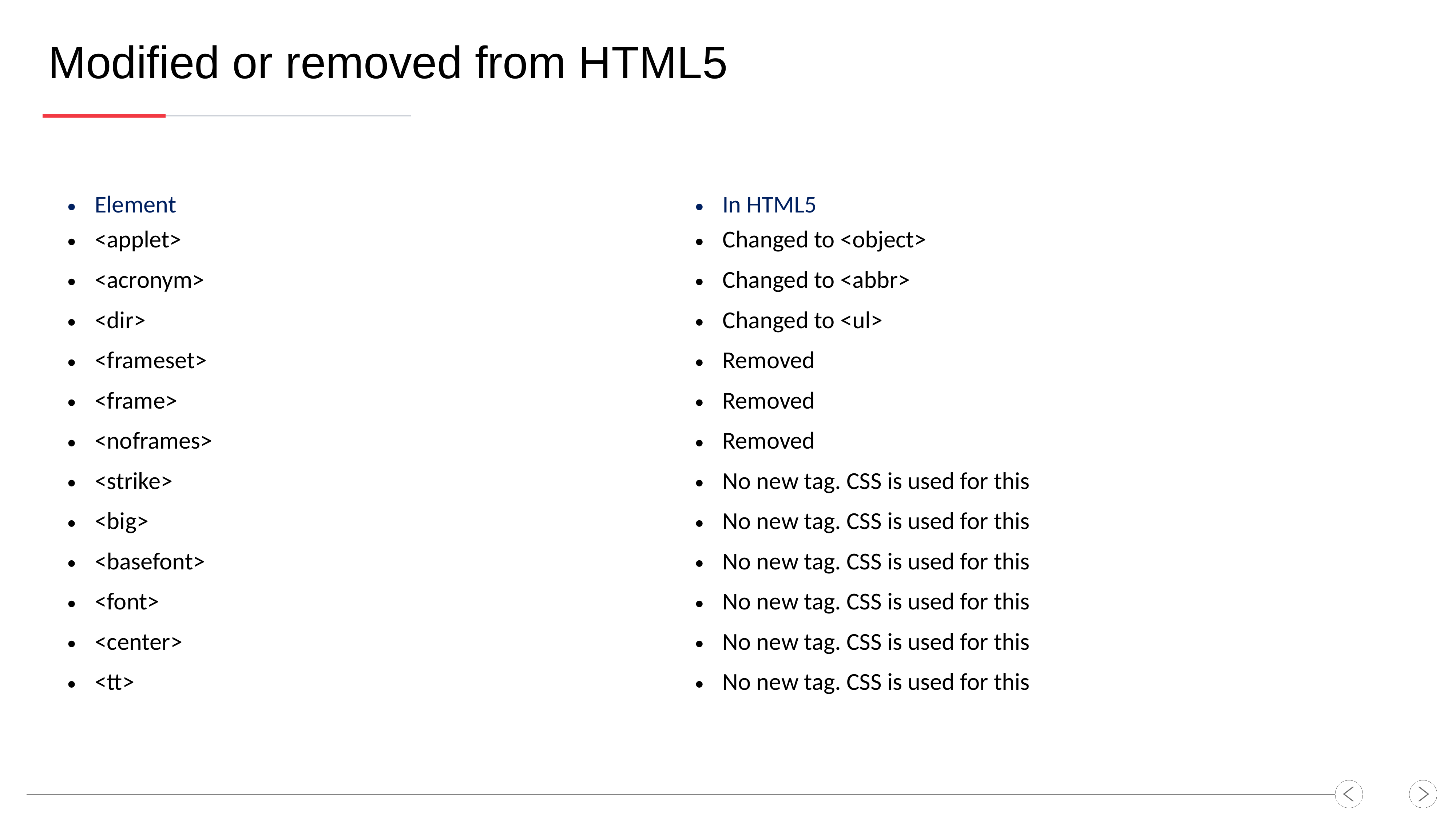

Modified or removed from HTML5

| Element | In HTML5 |
| --- | --- |
| <applet> | Changed to <object> |
| <acronym> | Changed to <abbr> |
| <dir> | Changed to <ul> |
| <frameset> | Removed |
| <frame> | Removed |
| <noframes> | Removed |
| <strike> | No new tag. CSS is used for this |
| <big> | No new tag. CSS is used for this |
| <basefont> | No new tag. CSS is used for this |
| <font> | No new tag. CSS is used for this |
| <center> | No new tag. CSS is used for this |
| <tt> | No new tag. CSS is used for this |